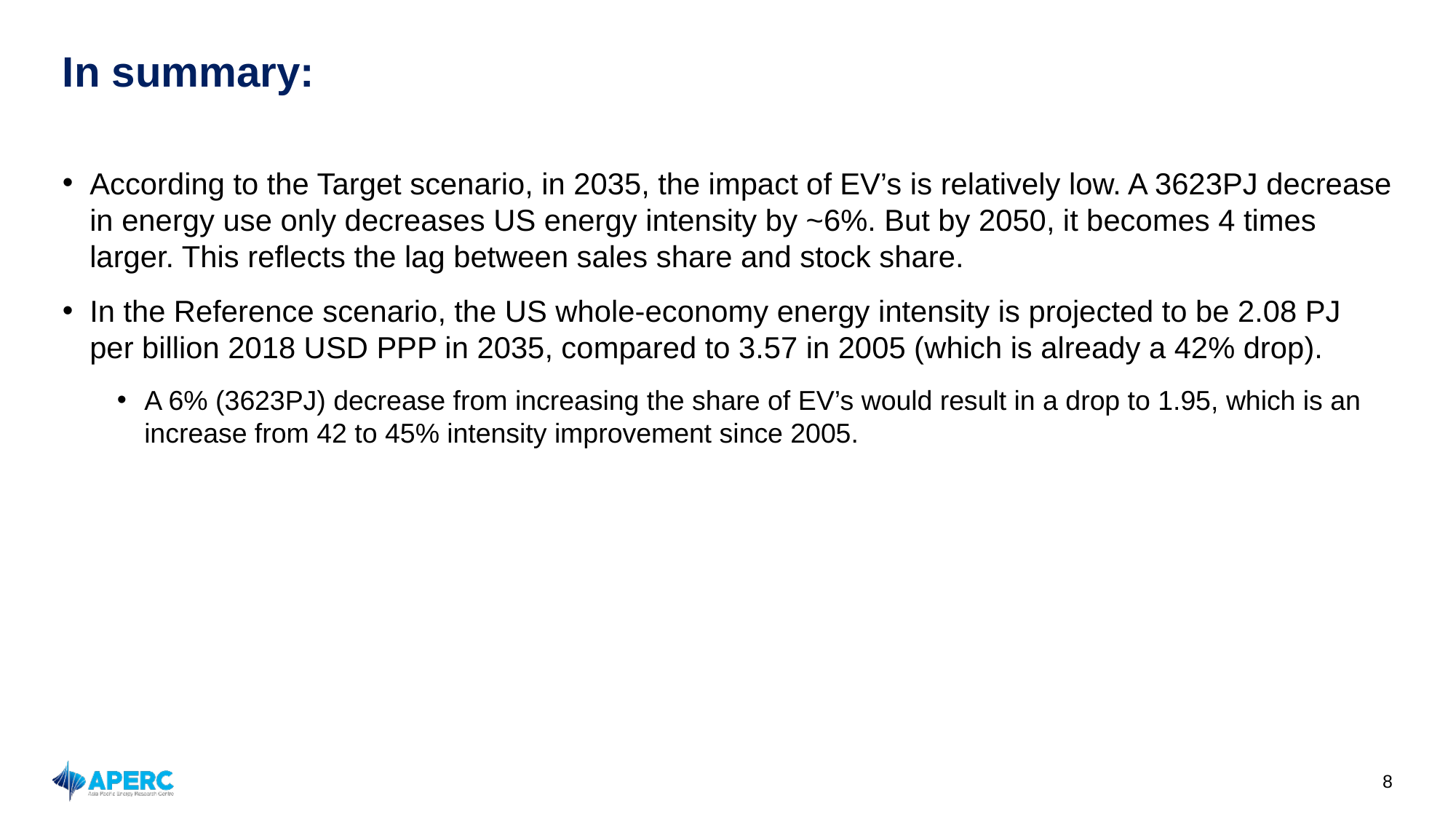

# In summary:
According to the Target scenario, in 2035, the impact of EV’s is relatively low. A 3623PJ decrease in energy use only decreases US energy intensity by ~6%. But by 2050, it becomes 4 times larger. This reflects the lag between sales share and stock share.
In the Reference scenario, the US whole-economy energy intensity is projected to be 2.08 PJ per billion 2018 USD PPP in 2035, compared to 3.57 in 2005 (which is already a 42% drop).
A 6% (3623PJ) decrease from increasing the share of EV’s would result in a drop to 1.95, which is an increase from 42 to 45% intensity improvement since 2005.

8